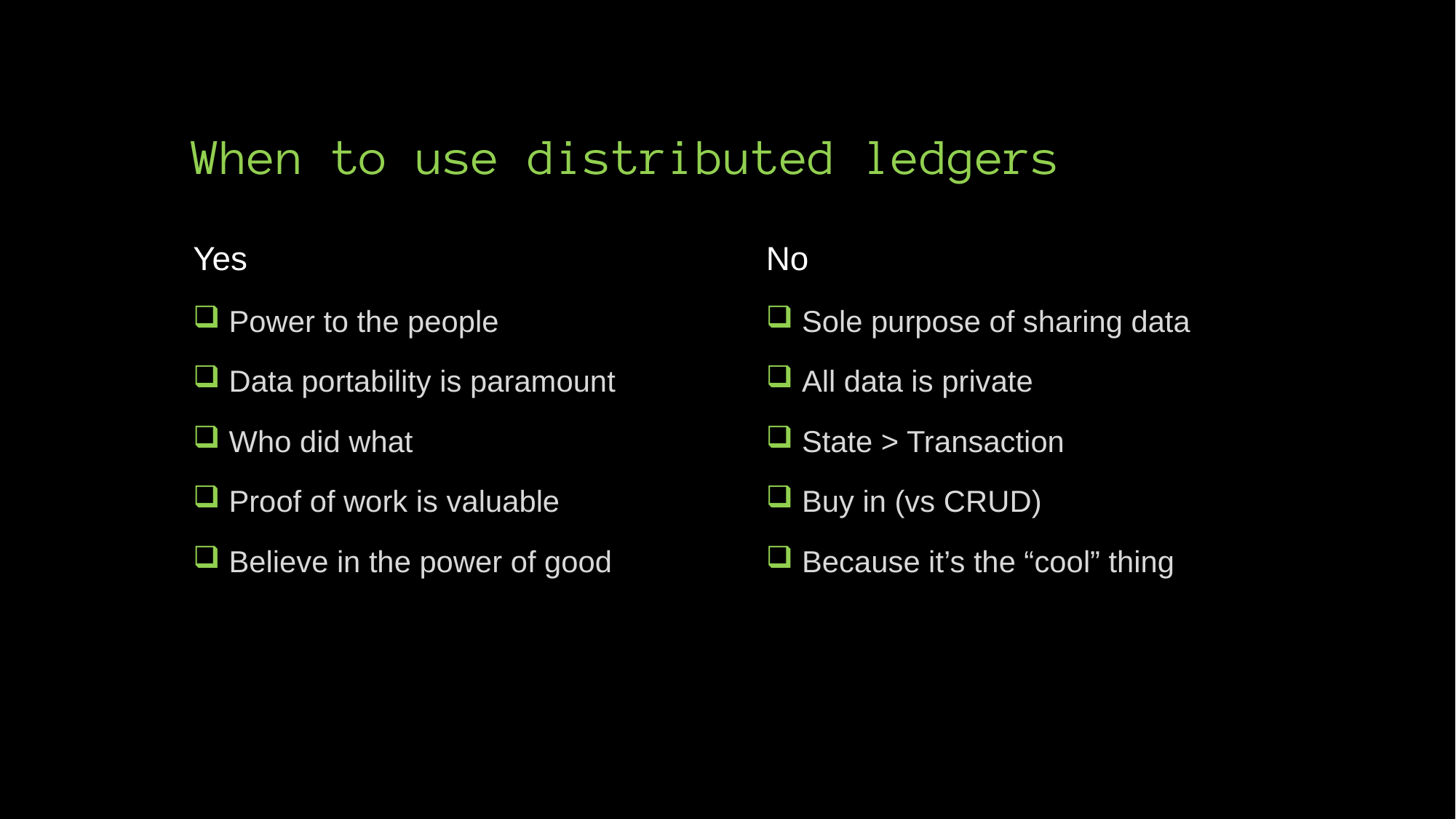

# When to use distributed ledgers
Yes
No
 Power to the people
 Data portability is paramount
 Who did what
 Proof of work is valuable
 Believe in the power of good

 Sole purpose of sharing data
 All data is private
 State > Transaction
 Buy in (vs CRUD)
 Because it’s the “cool” thing